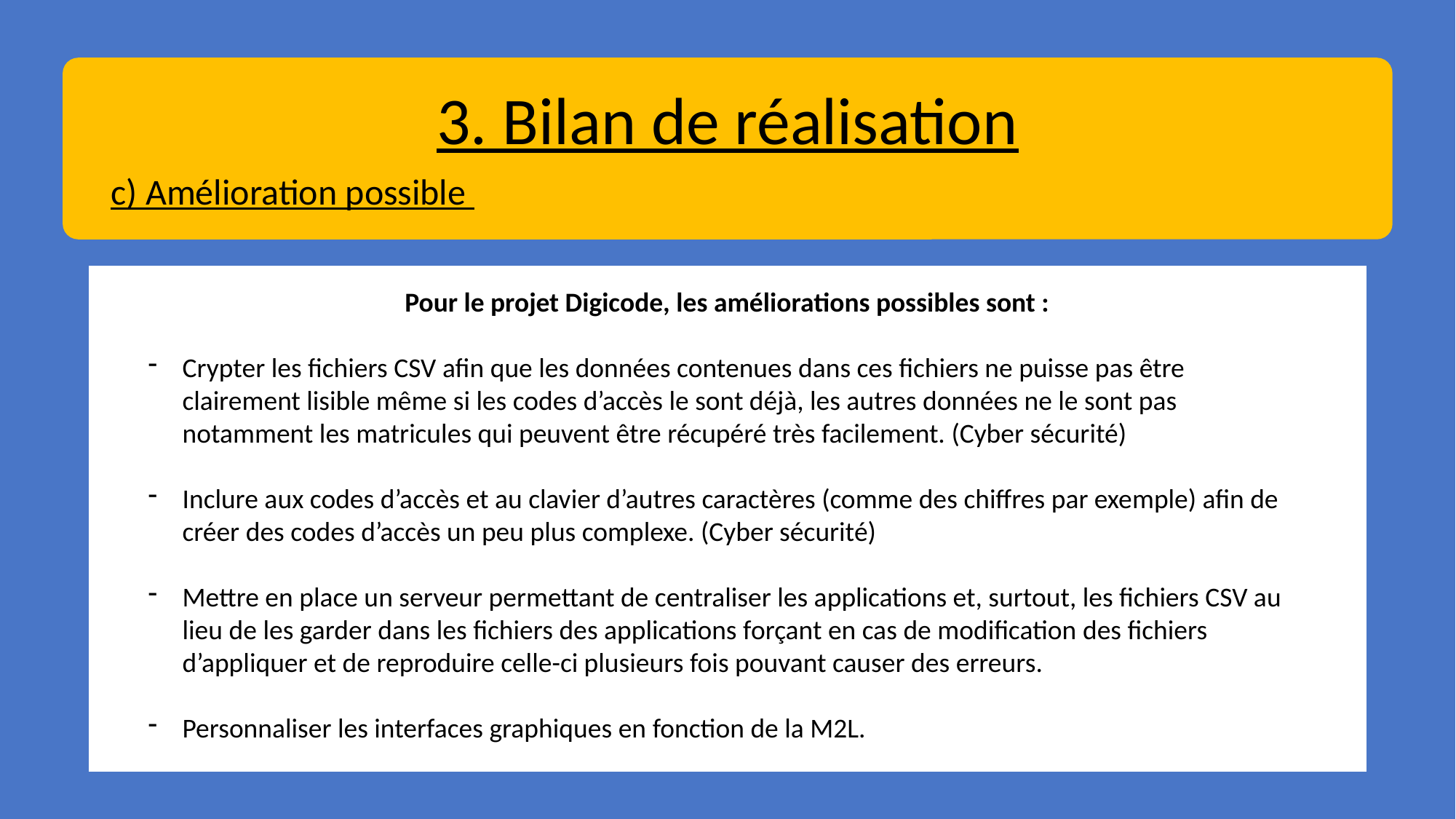

# 3. Bilan de réalisation

c) Amélioration possible

Pour le projet Digicode, les améliorations possibles sont :

Crypter les fichiers CSV afin que les données contenues dans ces fichiers ne puisse pas être clairement lisible même si les codes d’accès le sont déjà, les autres données ne le sont pas notamment les matricules qui peuvent être récupéré très facilement. (Cyber sécurité)

Inclure aux codes d’accès et au clavier d’autres caractères (comme des chiffres par exemple) afin de créer des codes d’accès un peu plus complexe. (Cyber sécurité)

Mettre en place un serveur permettant de centraliser les applications et, surtout, les fichiers CSV au lieu de les garder dans les fichiers des applications forçant en cas de modification des fichiers d’appliquer et de reproduire celle-ci plusieurs fois pouvant causer des erreurs.

Personnaliser les interfaces graphiques en fonction de la M2L.